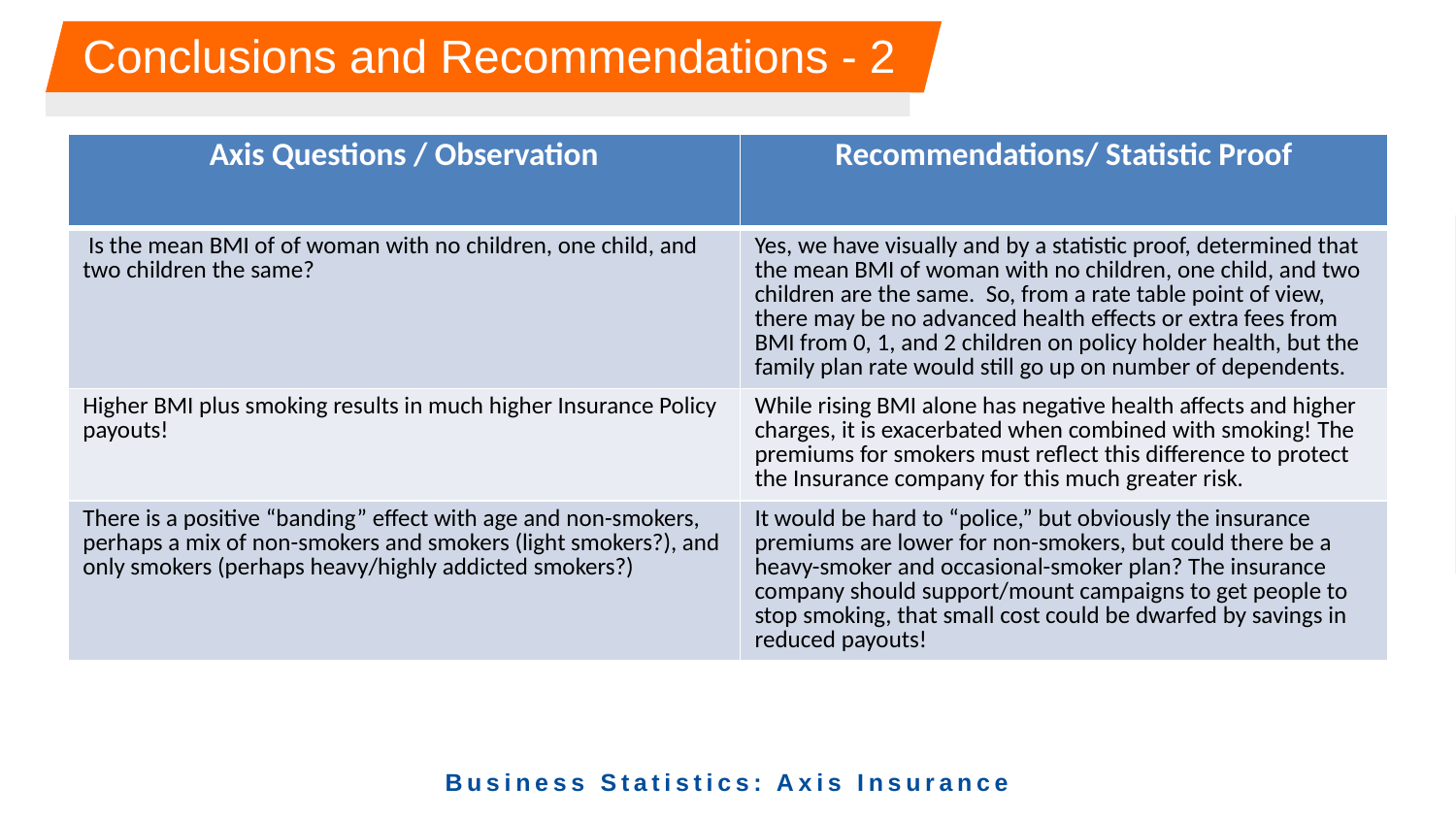

# Conclusions and Recommendations - 2
| Axis Questions / Observation | Recommendations/ Statistic Proof |
| --- | --- |
| Is the mean BMI of of woman with no children, one child, and two children the same? | Yes, we have visually and by a statistic proof, determined that the mean BMI of woman with no children, one child, and two children are the same. So, from a rate table point of view, there may be no advanced health effects or extra fees from BMI from 0, 1, and 2 children on policy holder health, but the family plan rate would still go up on number of dependents. |
| Higher BMI plus smoking results in much higher Insurance Policy payouts! | While rising BMI alone has negative health affects and higher charges, it is exacerbated when combined with smoking! The premiums for smokers must reflect this difference to protect the Insurance company for this much greater risk. |
| There is a positive “banding” effect with age and non-smokers, perhaps a mix of non-smokers and smokers (light smokers?), and only smokers (perhaps heavy/highly addicted smokers?) | It would be hard to “police,” but obviously the insurance premiums are lower for non-smokers, but could there be a heavy-smoker and occasional-smoker plan? The insurance company should support/mount campaigns to get people to stop smoking, that small cost could be dwarfed by savings in reduced payouts! |